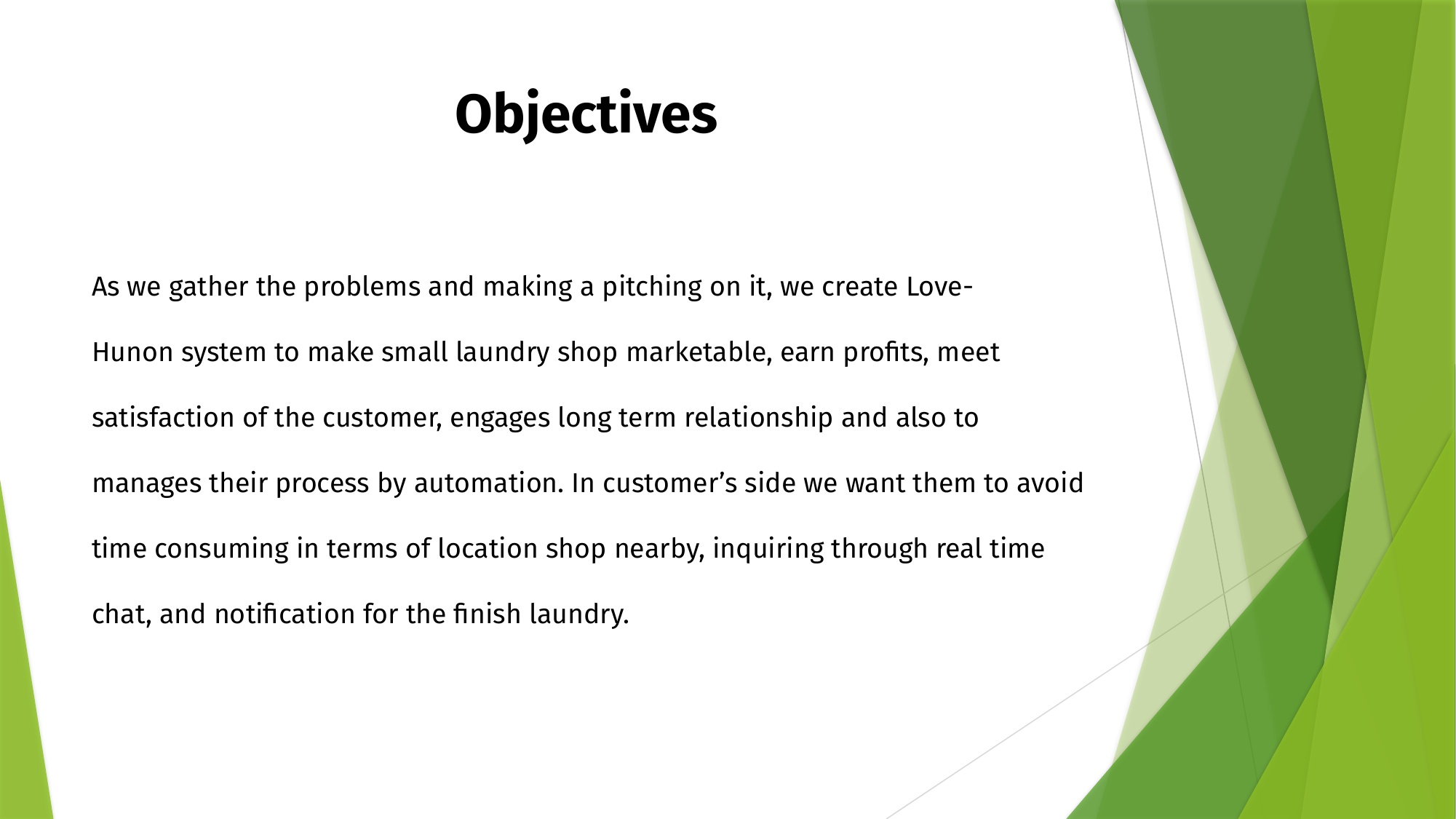

# Objectives
As we gather the problems and making a pitching on it, we create Love-Hunon system to make small laundry shop marketable, earn profits, meet satisfaction of the customer, engages long term relationship and also to manages their process by automation. In customer’s side we want them to avoid time consuming in terms of location shop nearby, inquiring through real time chat, and notification for the finish laundry.